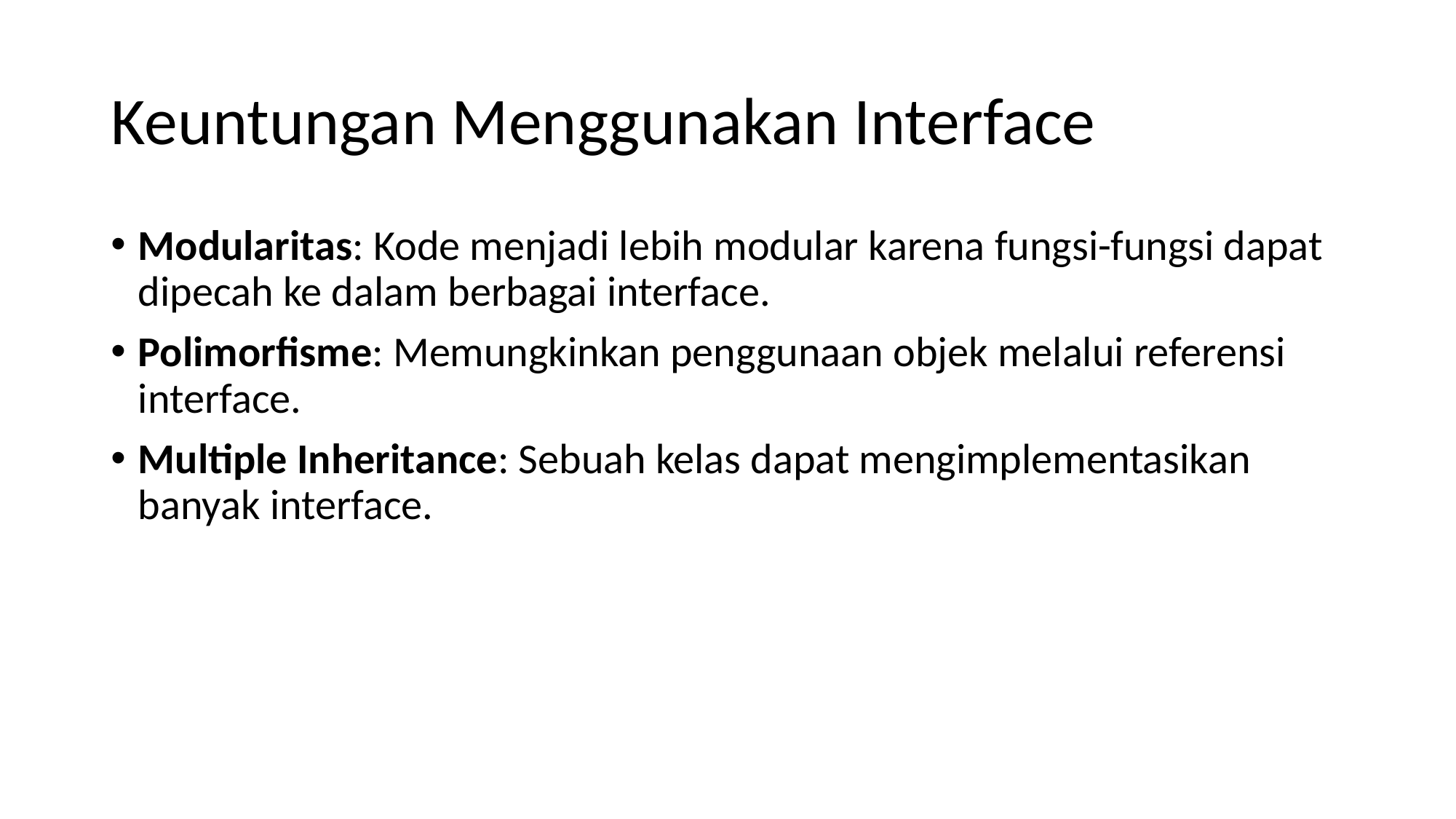

# Keuntungan Menggunakan Interface
Modularitas: Kode menjadi lebih modular karena fungsi-fungsi dapat dipecah ke dalam berbagai interface.
Polimorfisme: Memungkinkan penggunaan objek melalui referensi interface.
Multiple Inheritance: Sebuah kelas dapat mengimplementasikan banyak interface.